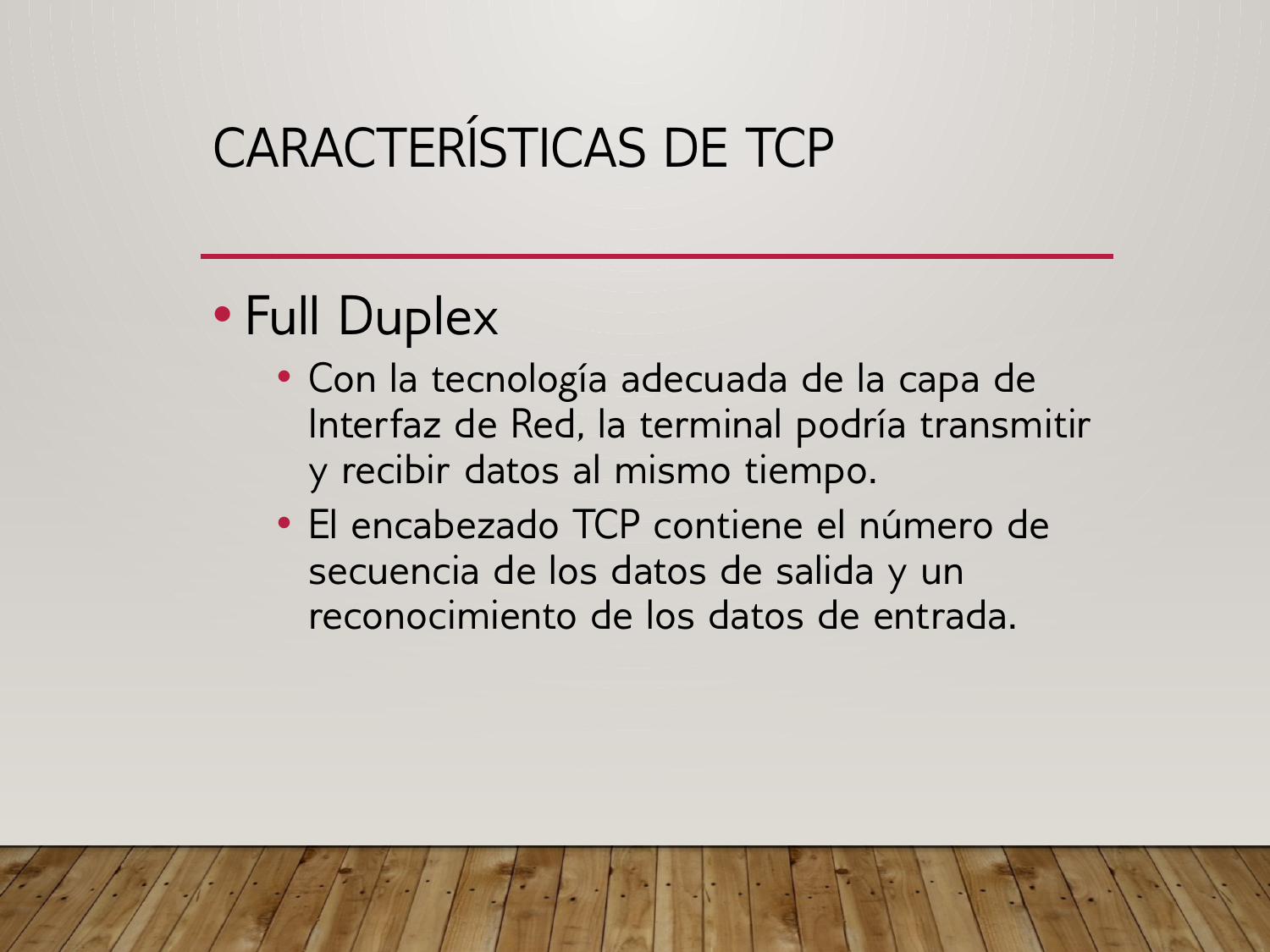

# Características de TCP
Full Duplex
Con la tecnología adecuada de la capa de Interfaz de Red, la terminal podría transmitir y recibir datos al mismo tiempo.
El encabezado TCP contiene el número de secuencia de los datos de salida y un reconocimiento de los datos de entrada.